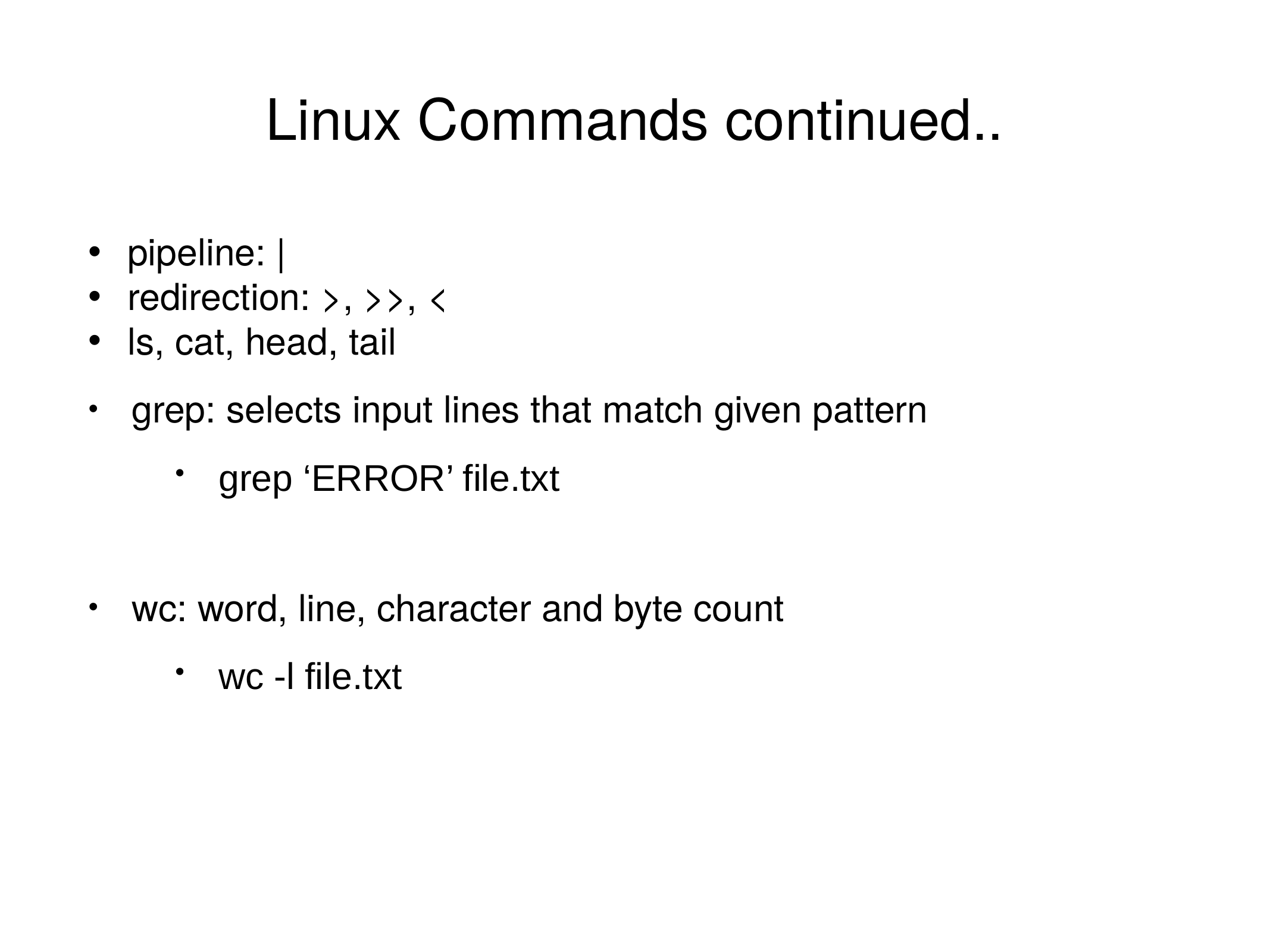

Linux Commands continued..
pipeline: |
redirection: >, >>, <
ls, cat, head, tail
grep: selects input lines that match given pattern
grep ‘ERROR’ file.txt

wc: word, line, character and byte count
wc -l file.txt